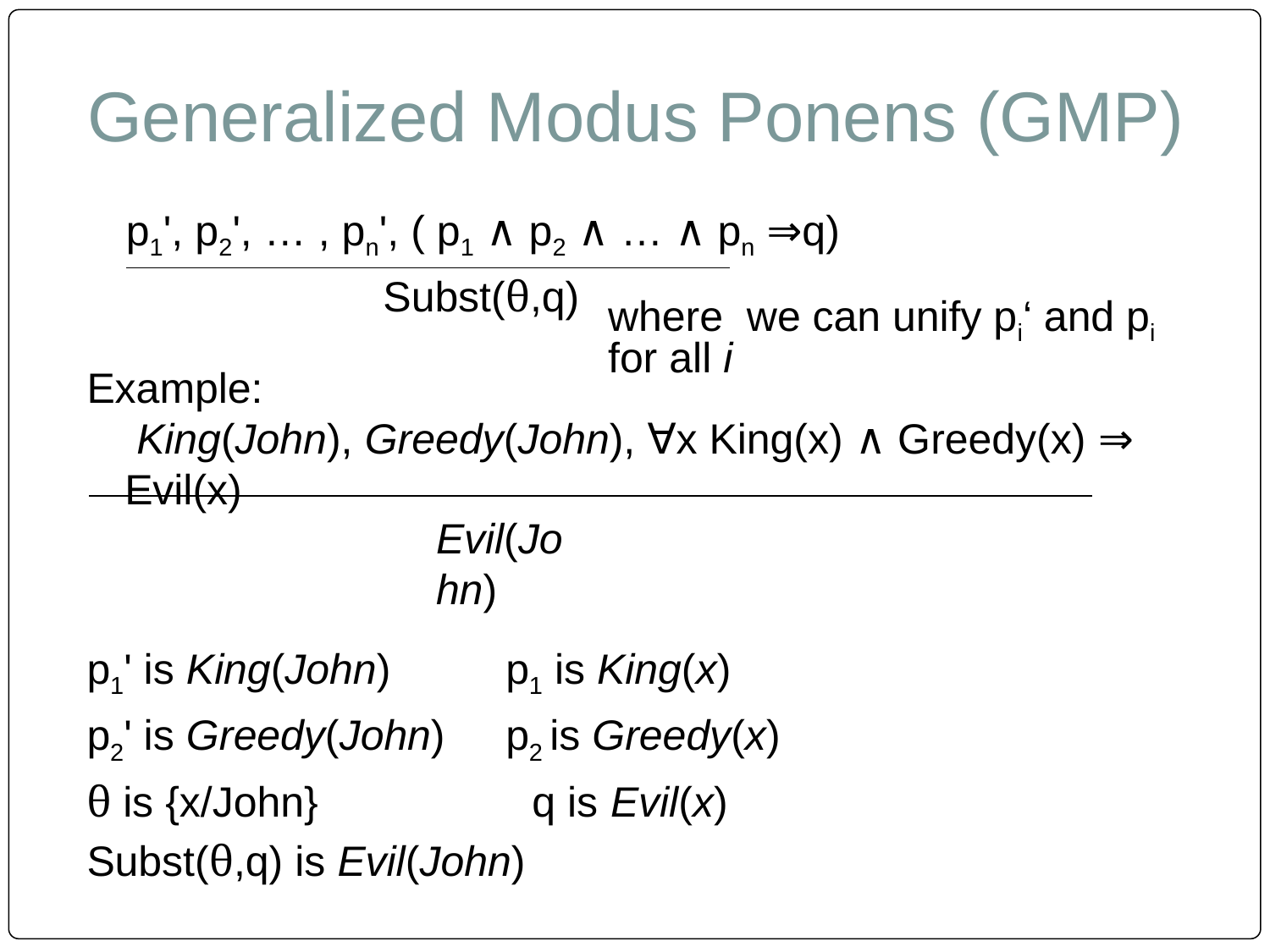

# Generalized Modus Ponens (GMP)
  p1', p2', … , pn', ( p1 ∧ p2 ∧ … ∧ pn ⇒q)
                         Subst(θ,q)

Example:
 King(John), Greedy(John), ∀x King(x) ∧ Greedy(x) ⇒ Evil(x)

p1' is King(John)  	p1 is King(x)
p2' is Greedy(John)  	p2 is Greedy(x)
θ is {x/John} 	             q is Evil(x)
Subst(θ,q) is Evil(John)
where  we can unify pi‘ and pi  for all i
Evil(John)